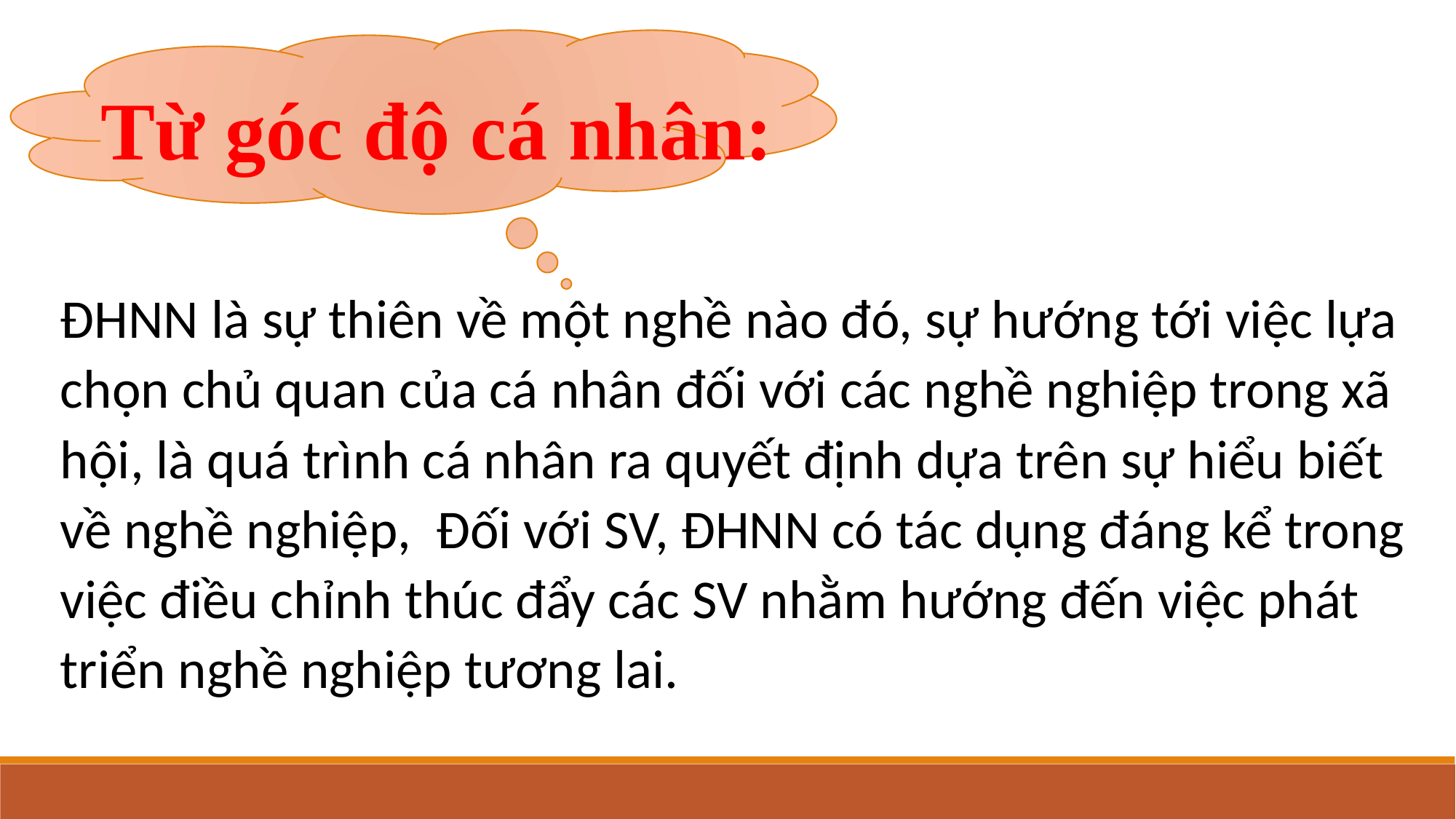

Từ góc độ cá nhân:

ĐHNN là sự thiên về một nghề nào đó, sự hướng tới việc lựa chọn chủ quan của cá nhân đối với các nghề nghiệp trong xã hội, là quá trình cá nhân ra quyết định dựa trên sự hiểu biết về nghề nghiệp,  Đối với SV, ĐHNN có tác dụng đáng kể trong việc điều chỉnh thúc đẩy các SV nhằm hướng đến việc phát triển nghề nghiệp tương lai.